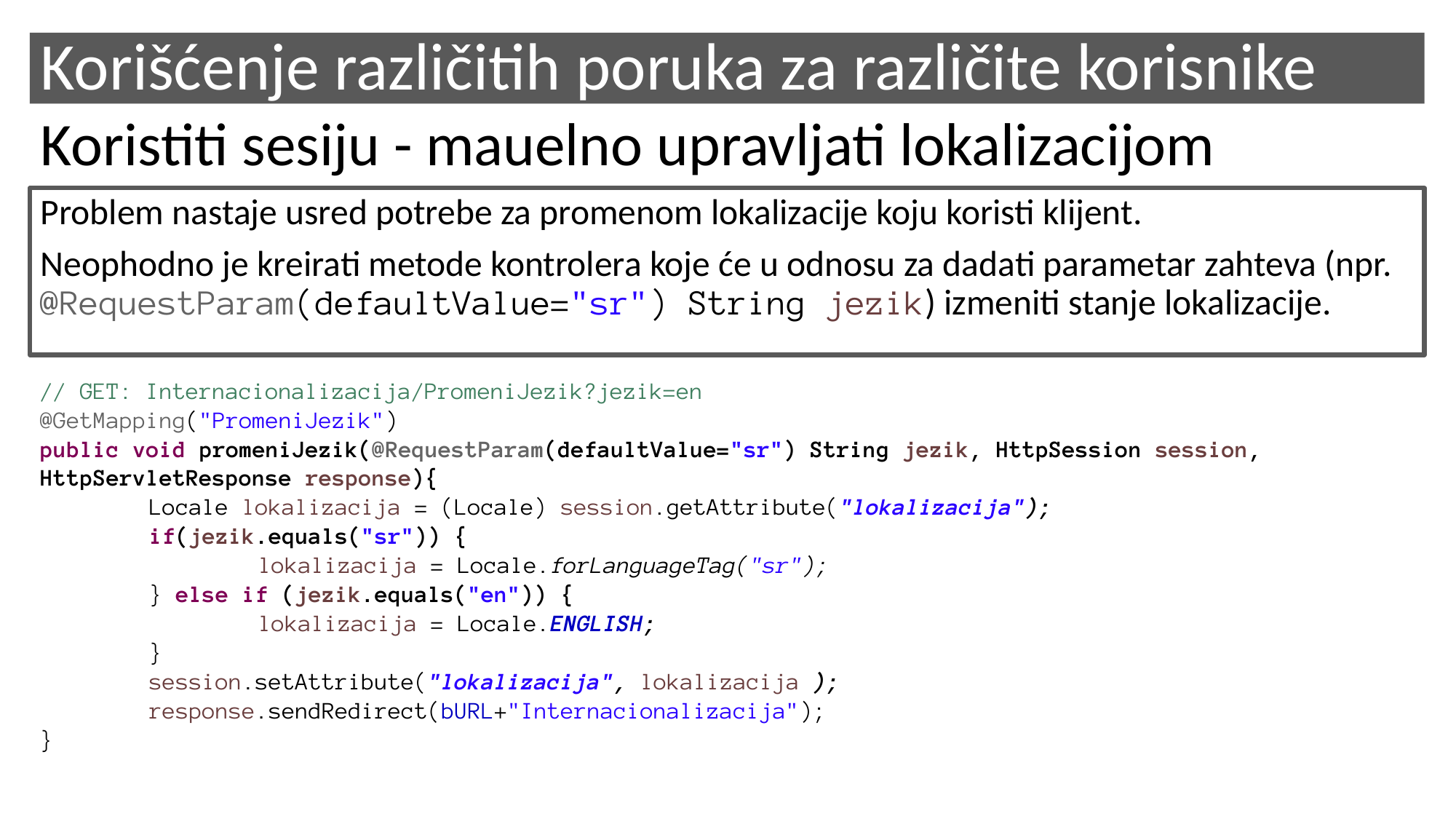

# Korišćenje različitih poruka za različite korisnike
Koristiti sesiju - mauelno upravljati lokalizacijom
Problem nastaje usred potrebe za promenom lokalizacije koju koristi klijent.
Neophodno je kreirati metode kontrolera koje će u odnosu za dadati parametar zahteva (npr. @RequestParam(defaultValue="sr") String jezik) izmeniti stanje lokalizacije.
// GET: Internacionalizacija/PromeniJezik?jezik=en
@GetMapping("PromeniJezik")
public void promeniJezik(@RequestParam(defaultValue="sr") String jezik, HttpSession session, HttpServletResponse response){
	Locale lokalizacija = (Locale) session.getAttribute("lokalizacija");
	if(jezik.equals("sr")) {
		lokalizacija = Locale.forLanguageTag("sr");
	} else if (jezik.equals("en")) {
		lokalizacija = Locale.ENGLISH;
	}
	session.setAttribute("lokalizacija", lokalizacija );
	response.sendRedirect(bURL+"Internacionalizacija");
}